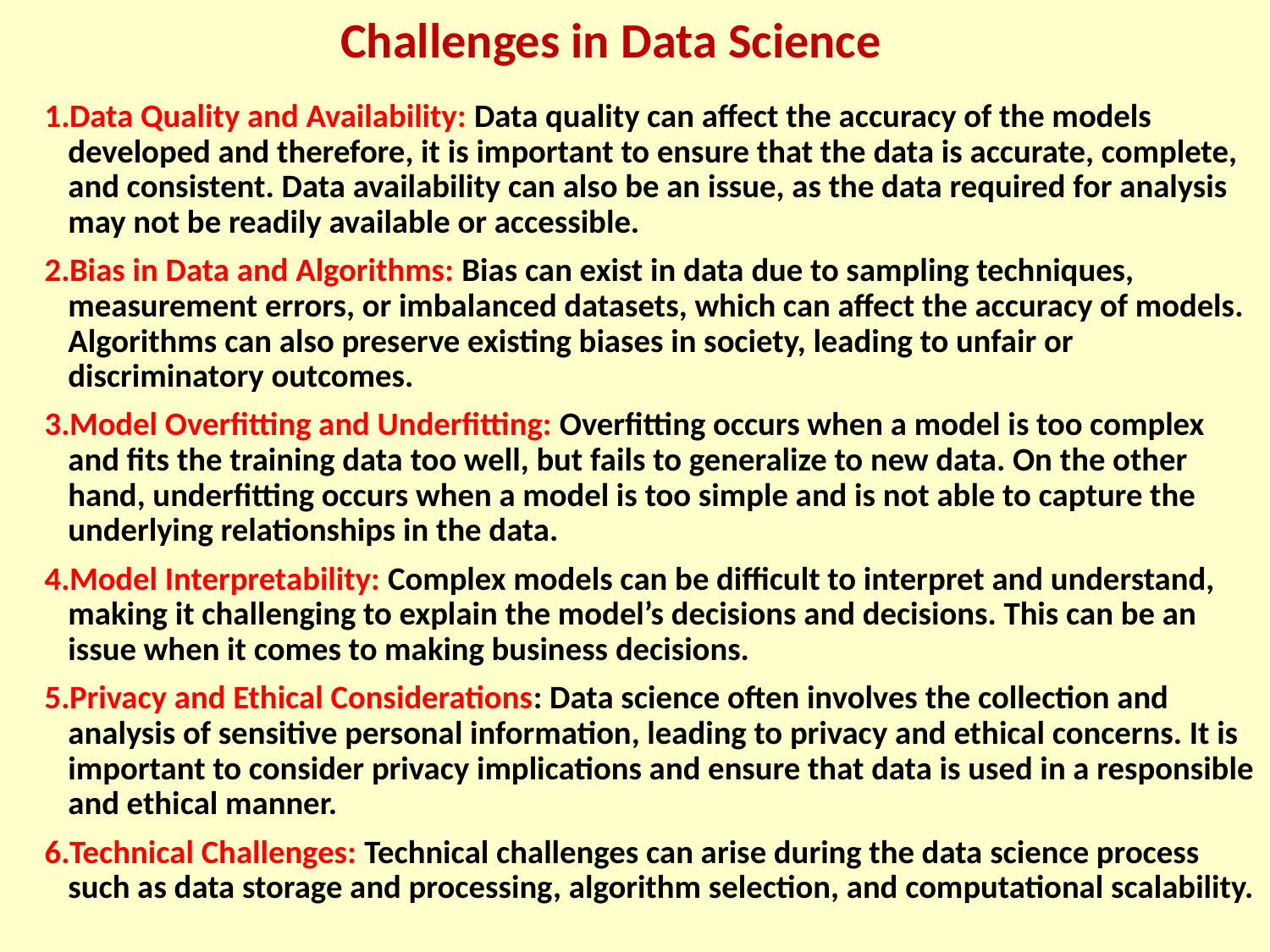

# Challenges in Data Science

Data Quality and Availability: Data quality can affect the accuracy of the models developed and therefore, it is important to ensure that the data is accurate, complete, and consistent. Data availability can also be an issue, as the data required for analysis may not be readily available or accessible.
Bias in Data and Algorithms: Bias can exist in data due to sampling techniques, measurement errors, or imbalanced datasets, which can affect the accuracy of models. Algorithms can also preserve existing biases in society, leading to unfair or discriminatory outcomes.
Model Overfitting and Underfitting: Overfitting occurs when a model is too complex and fits the training data too well, but fails to generalize to new data. On the other hand, underfitting occurs when a model is too simple and is not able to capture the underlying relationships in the data.
Model Interpretability: Complex models can be difficult to interpret and understand, making it challenging to explain the model’s decisions and decisions. This can be an issue when it comes to making business decisions.
Privacy and Ethical Considerations: Data science often involves the collection and analysis of sensitive personal information, leading to privacy and ethical concerns. It is important to consider privacy implications and ensure that data is used in a responsible and ethical manner.
Technical Challenges: Technical challenges can arise during the data science process such as data storage and processing, algorithm selection, and computational scalability.